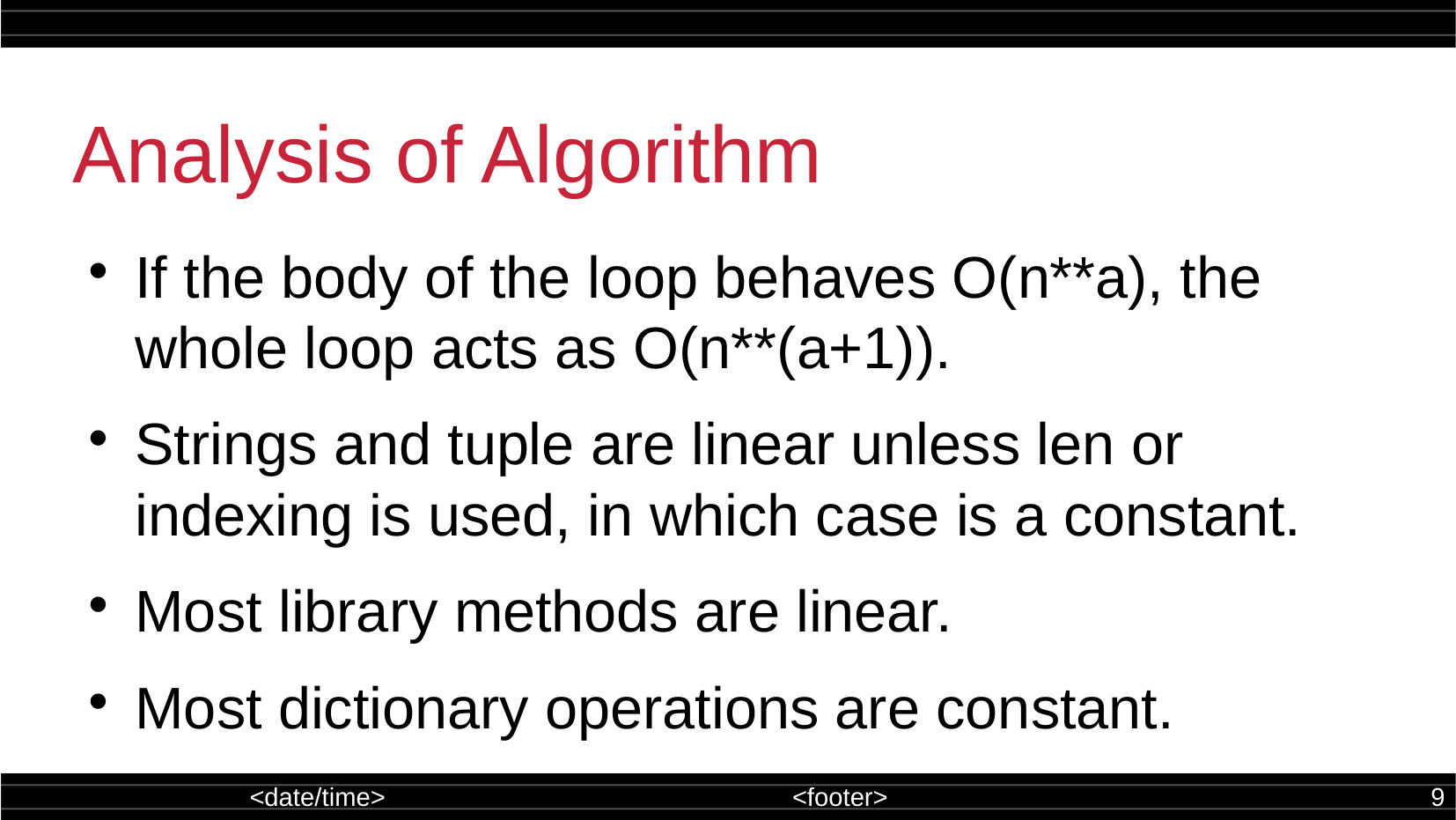

Analysis of Algorithm
If the body of the loop behaves O(n**a), the whole loop acts as O(n**(a+1)).
Strings and tuple are linear unless len or indexing is used, in which case is a constant.
Most library methods are linear.
Most dictionary operations are constant.